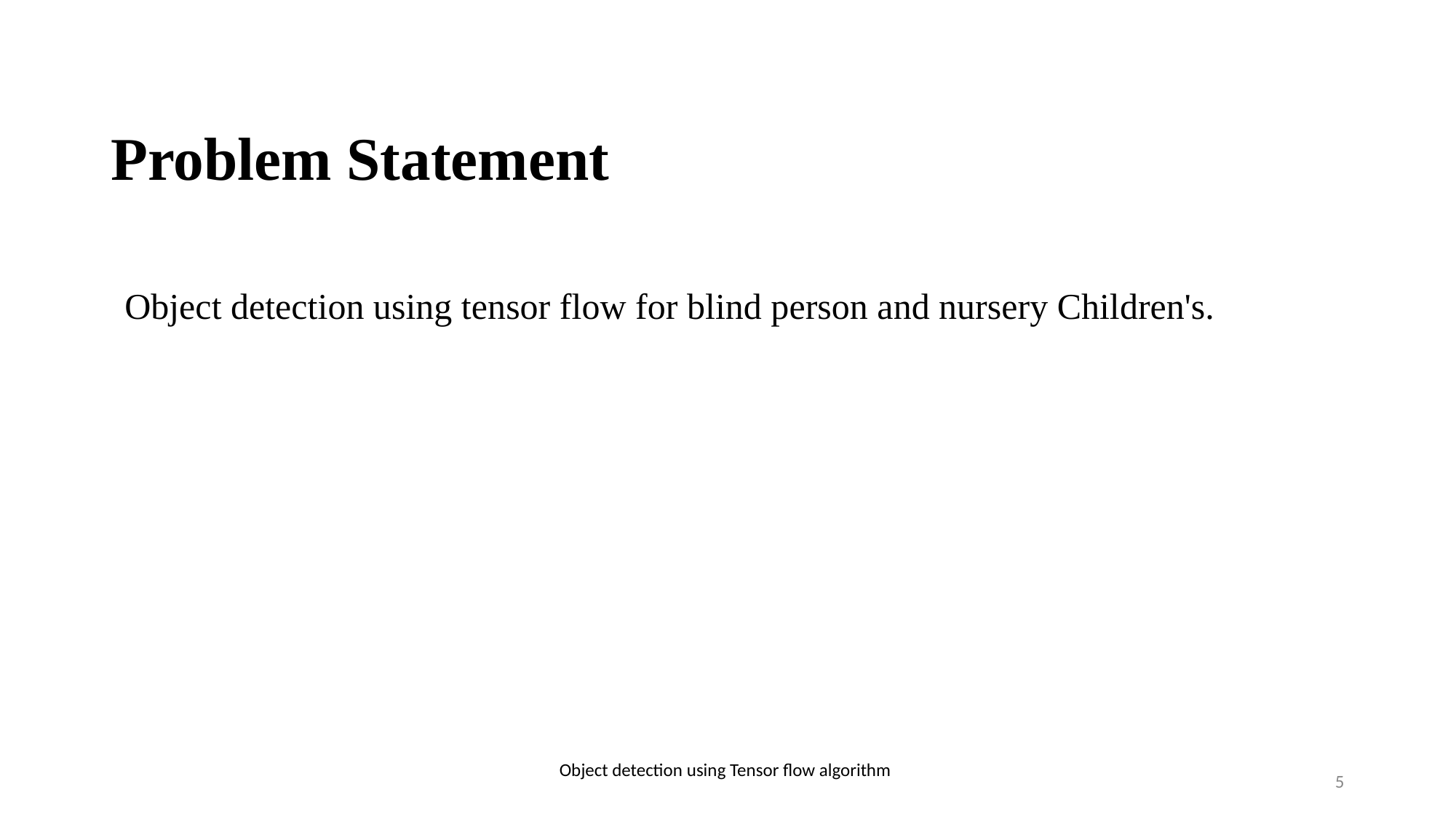

# Problem Statement
Object detection using tensor flow for blind person and nursery Children's.

Object detection using Tensor flow algorithm

5